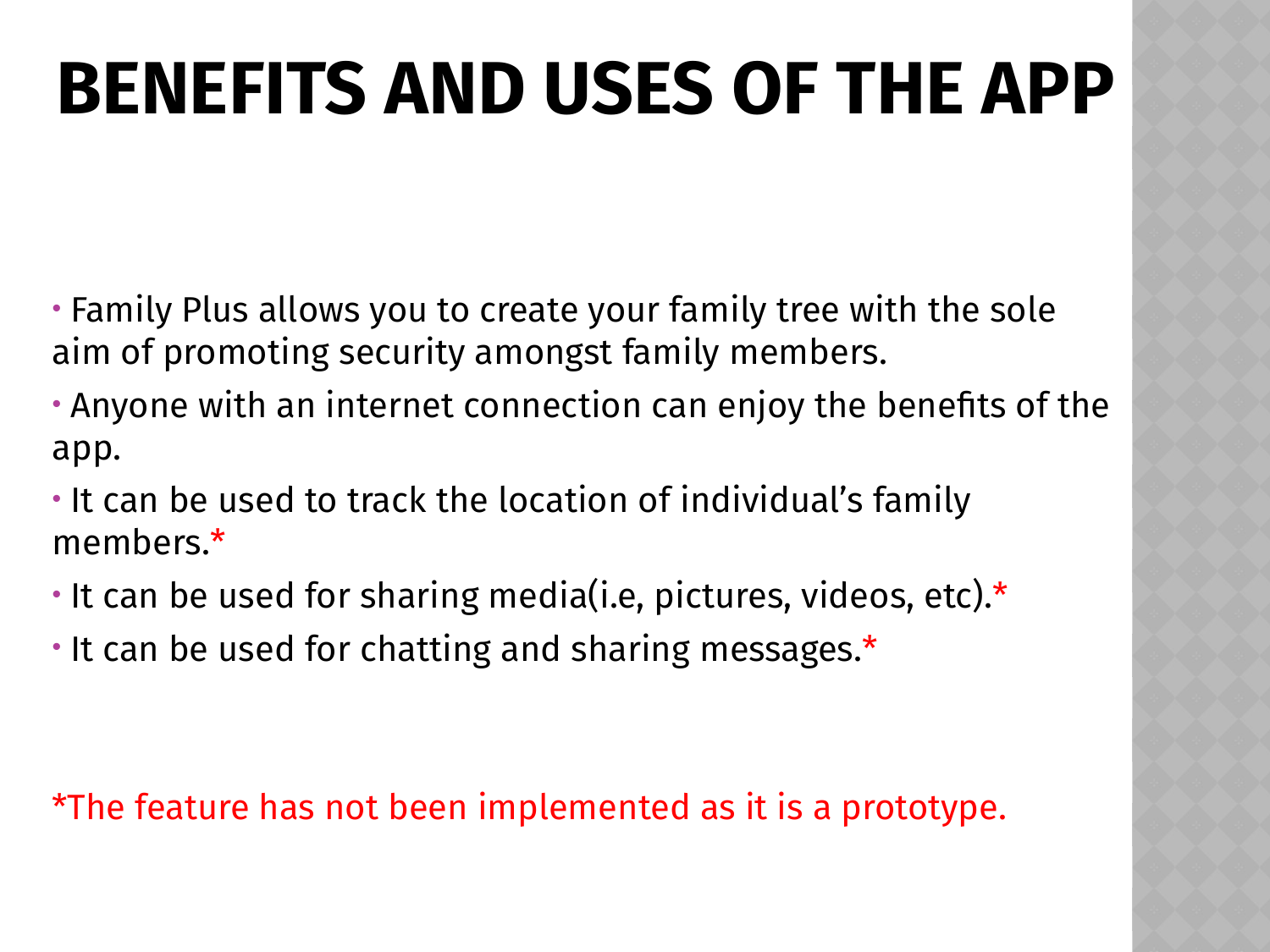

# Benefits and uses of the app
 Family Plus allows you to create your family tree with the sole aim of promoting security amongst family members.
 Anyone with an internet connection can enjoy the benefits of the app.
 It can be used to track the location of individual’s family members.*
 It can be used for sharing media(i.e, pictures, videos, etc).*
 It can be used for chatting and sharing messages.*

*The feature has not been implemented as it is a prototype.